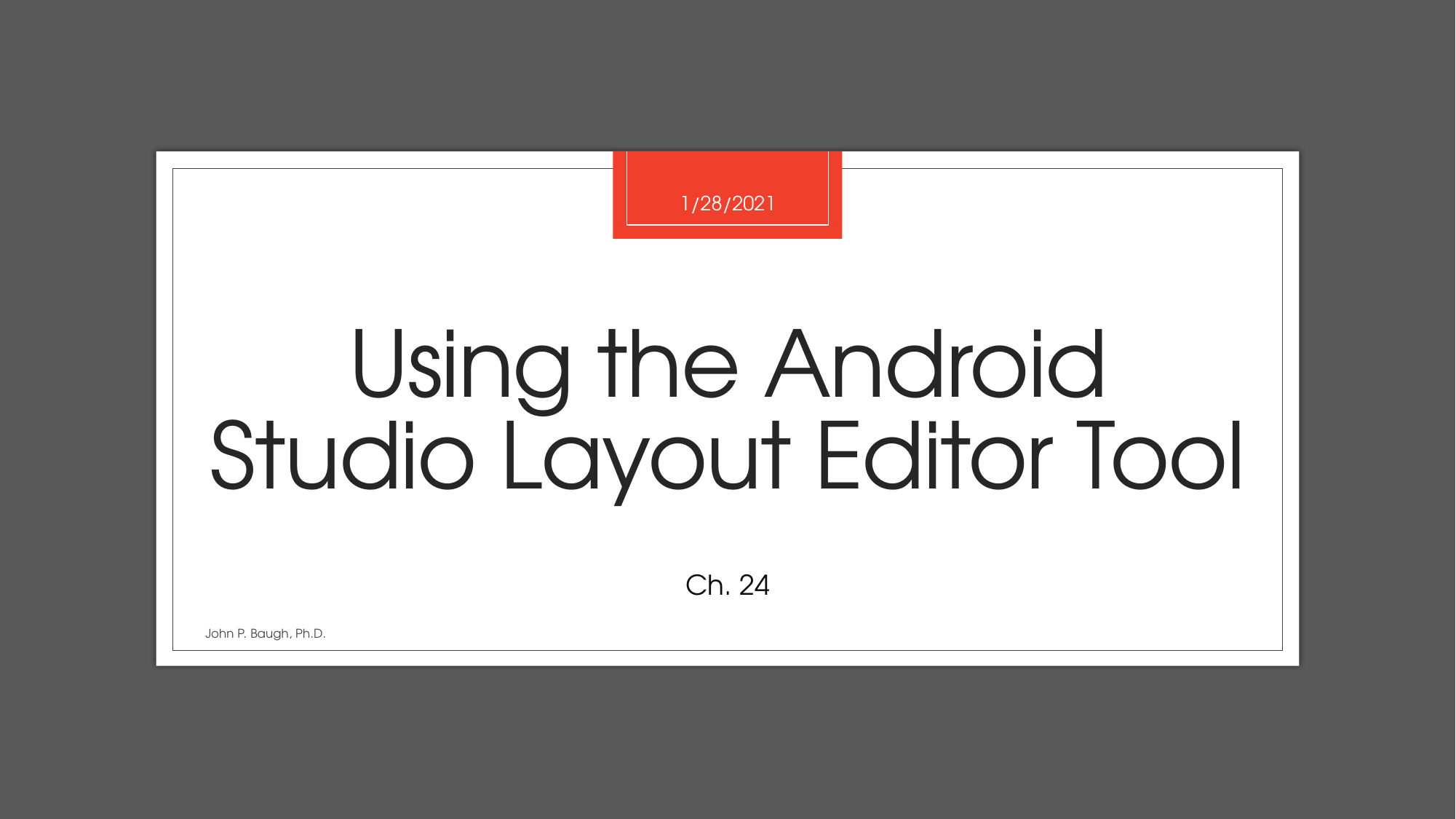

1/28/2021
# Using the Android Studio Layout Editor Tool
Ch. 24
John P. Baugh, Ph.D.